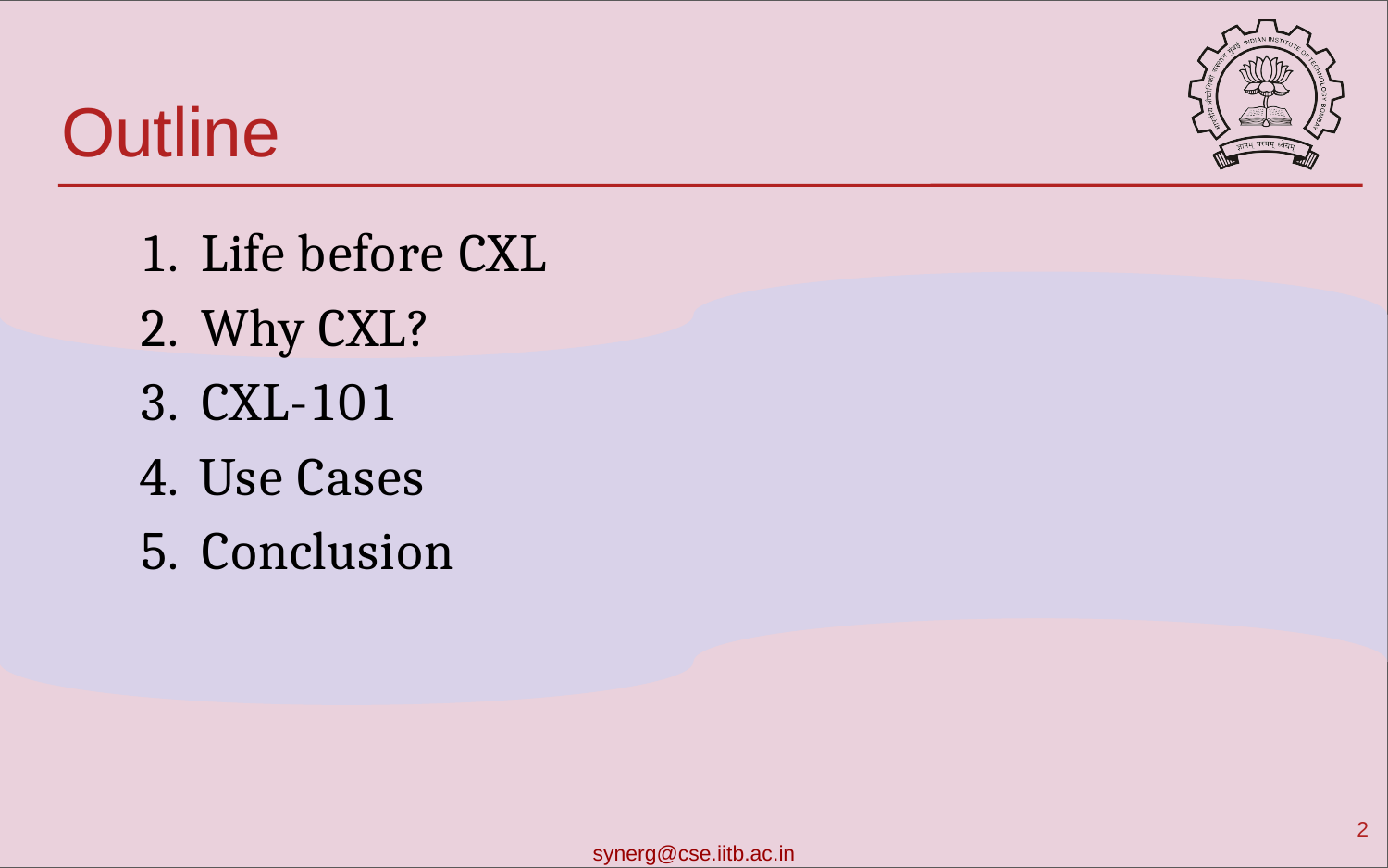

# Outline
Life before CXL
Why CXL?
CXL-101
Use Cases
Conclusion
2